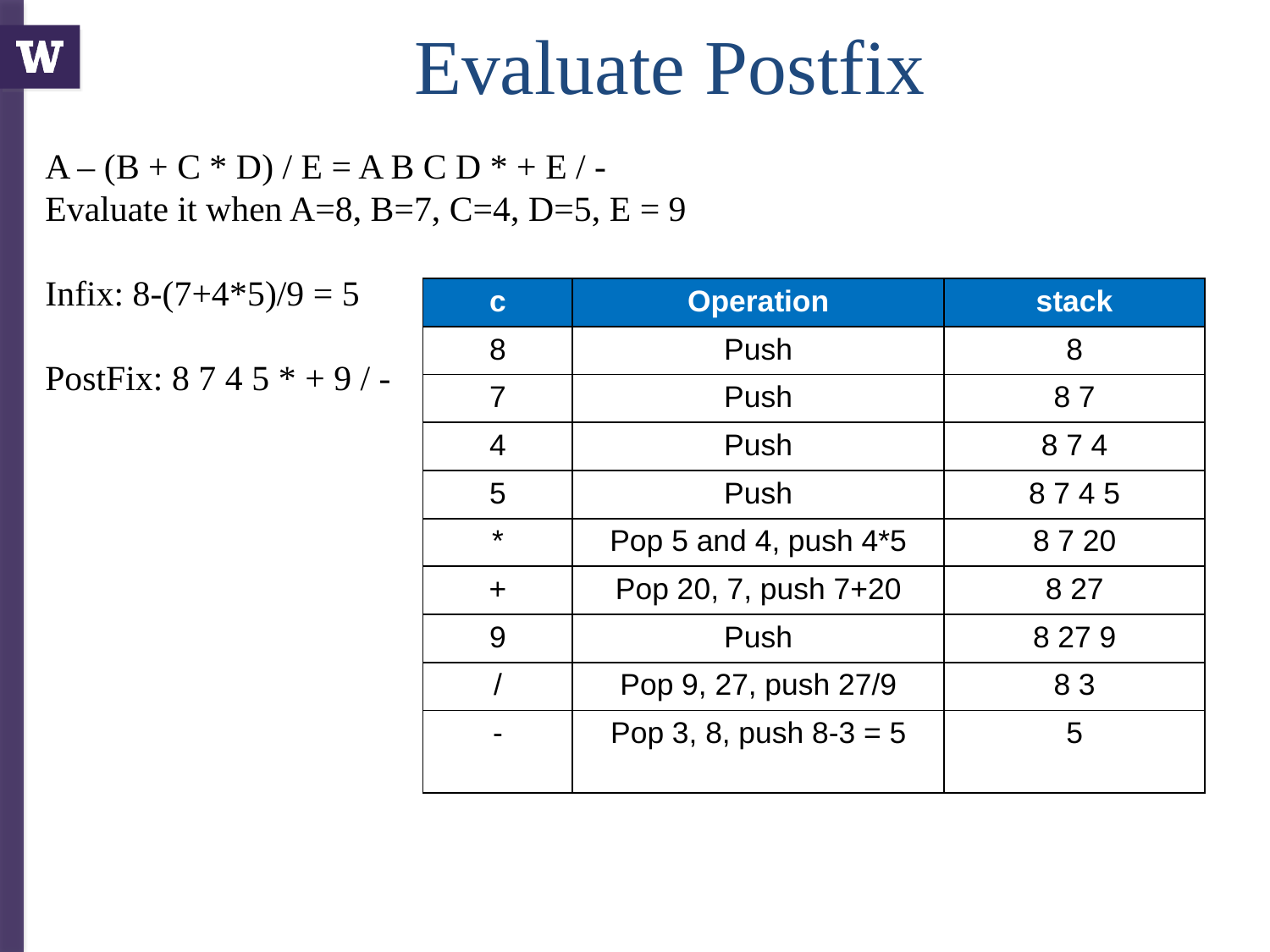

Evaluate Postfix
A – (B + C * D) / E = A B C D * + E / -
Evaluate it when A=8, B=7, C=4, D=5, E = 9

Infix: 8-(7+4*5)/9 = 5

PostFix: 8 7 4 5 * + 9 / -

| c | Operation | stack |
| --- | --- | --- |
| 8 | Push | 8 |
| 7 | Push | 8 7 |
| 4 | Push | 8 7 4 |
| 5 | Push | 8 7 4 5 |
| \* | Pop 5 and 4, push 4\*5 | 8 7 20 |
| + | Pop 20, 7, push 7+20 | 8 27 |
| 9 | Push | 8 27 9 |
| / | Pop 9, 27, push 27/9 | 8 3 |
| - | Pop 3, 8, push 8-3 = 5 | 5 |